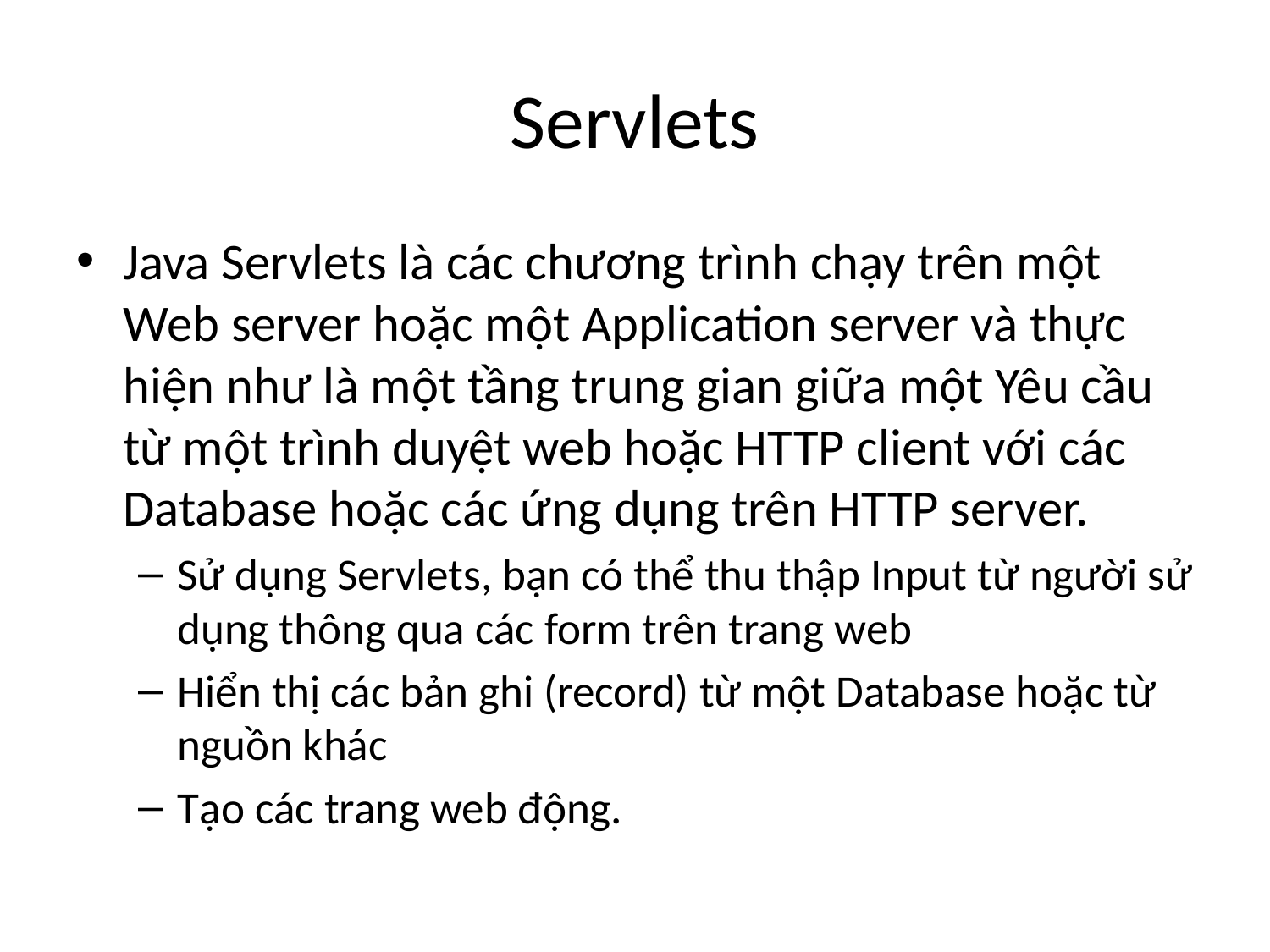

# Servlets
Java Servlets là các chương trình chạy trên một Web server hoặc một Application server và thực hiện như là một tầng trung gian giữa một Yêu cầu từ một trình duyệt web hoặc HTTP client với các Database hoặc các ứng dụng trên HTTP server.
Sử dụng Servlets, bạn có thể thu thập Input từ người sử dụng thông qua các form trên trang web
Hiển thị các bản ghi (record) từ một Database hoặc từ nguồn khác
Tạo các trang web động.